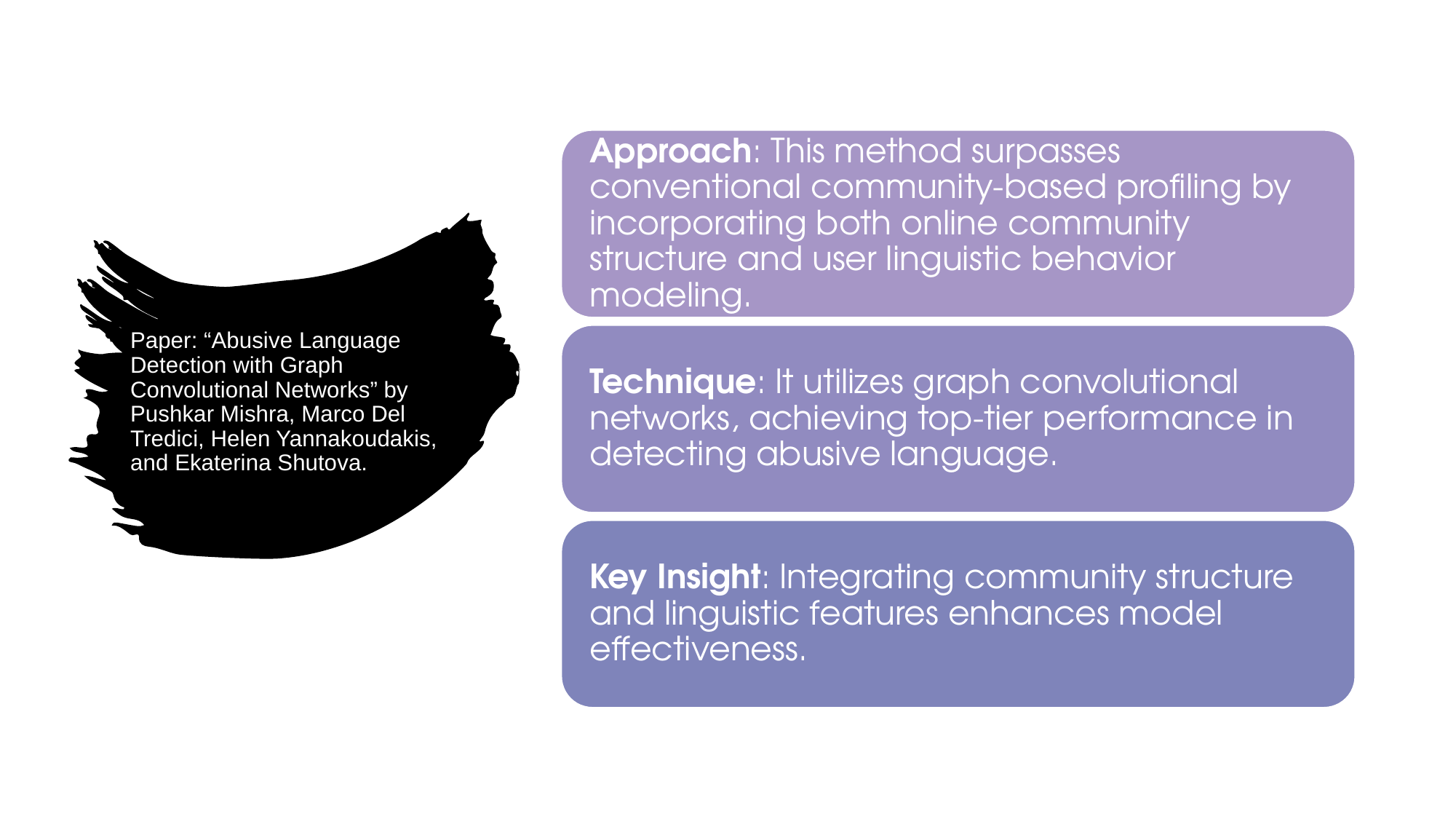

Approach: This method surpasses conventional community-based profiling by incorporating both online community structure and user linguistic behavior modeling.
Technique: It utilizes graph convolutional networks, achieving top-tier performance in detecting abusive language.
Key Insight: Integrating community structure and linguistic features enhances model effectiveness.

# Paper: “Abusive Language Detection with Graph Convolutional Networks” by Pushkar Mishra, Marco Del Tredici, Helen Yannakoudakis, and Ekaterina Shutova.